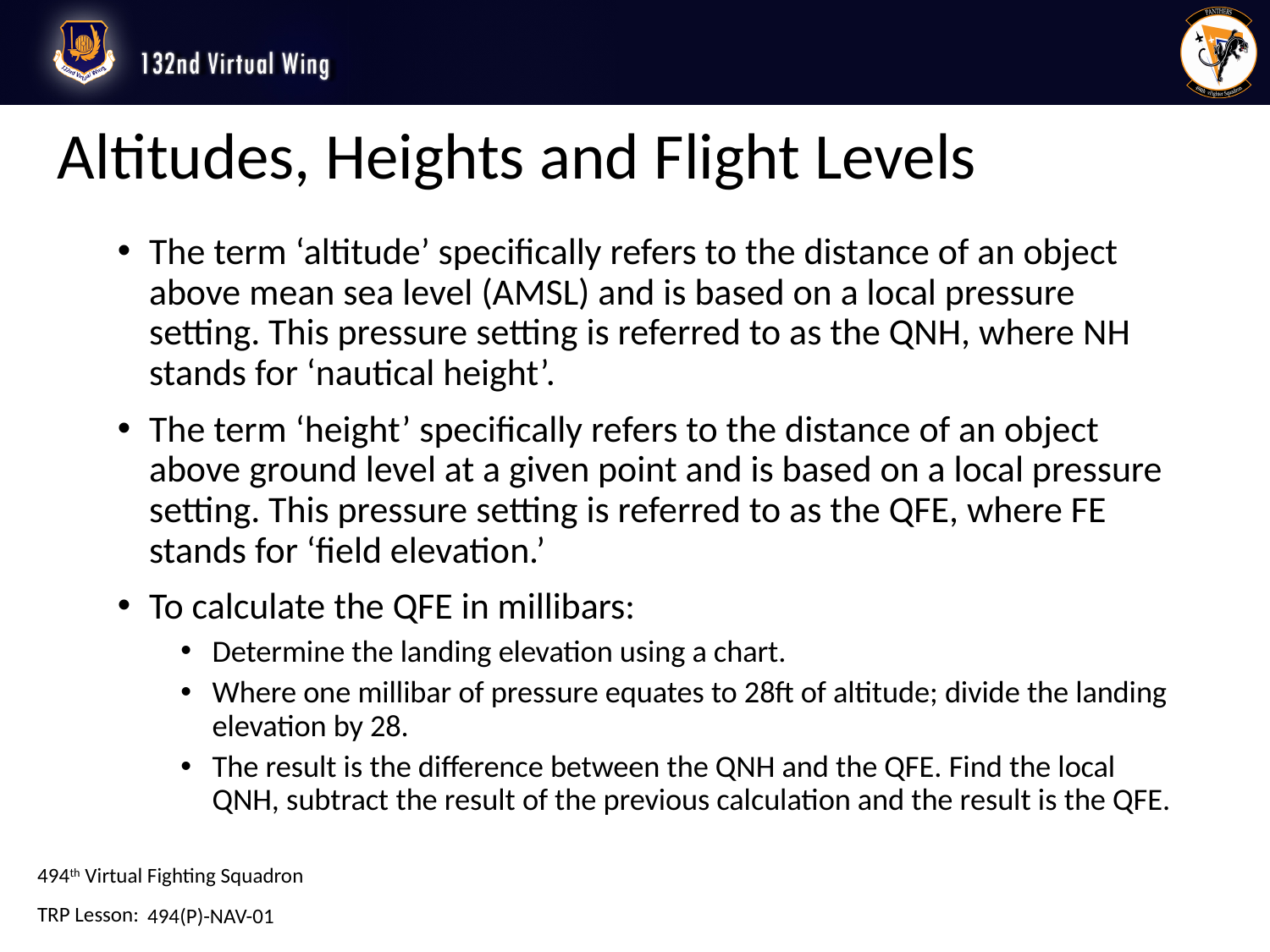

# Altitudes, Heights and Flight Levels
The term ‘altitude’ specifically refers to the distance of an object above mean sea level (AMSL) and is based on a local pressure setting. This pressure setting is referred to as the QNH, where NH stands for ‘nautical height’.
The term ‘height’ specifically refers to the distance of an object above ground level at a given point and is based on a local pressure setting. This pressure setting is referred to as the QFE, where FE stands for ‘field elevation.’
To calculate the QFE in millibars:
Determine the landing elevation using a chart.
Where one millibar of pressure equates to 28ft of altitude; divide the landing elevation by 28.
The result is the difference between the QNH and the QFE. Find the local QNH, subtract the result of the previous calculation and the result is the QFE.
494(P)-NAV-01